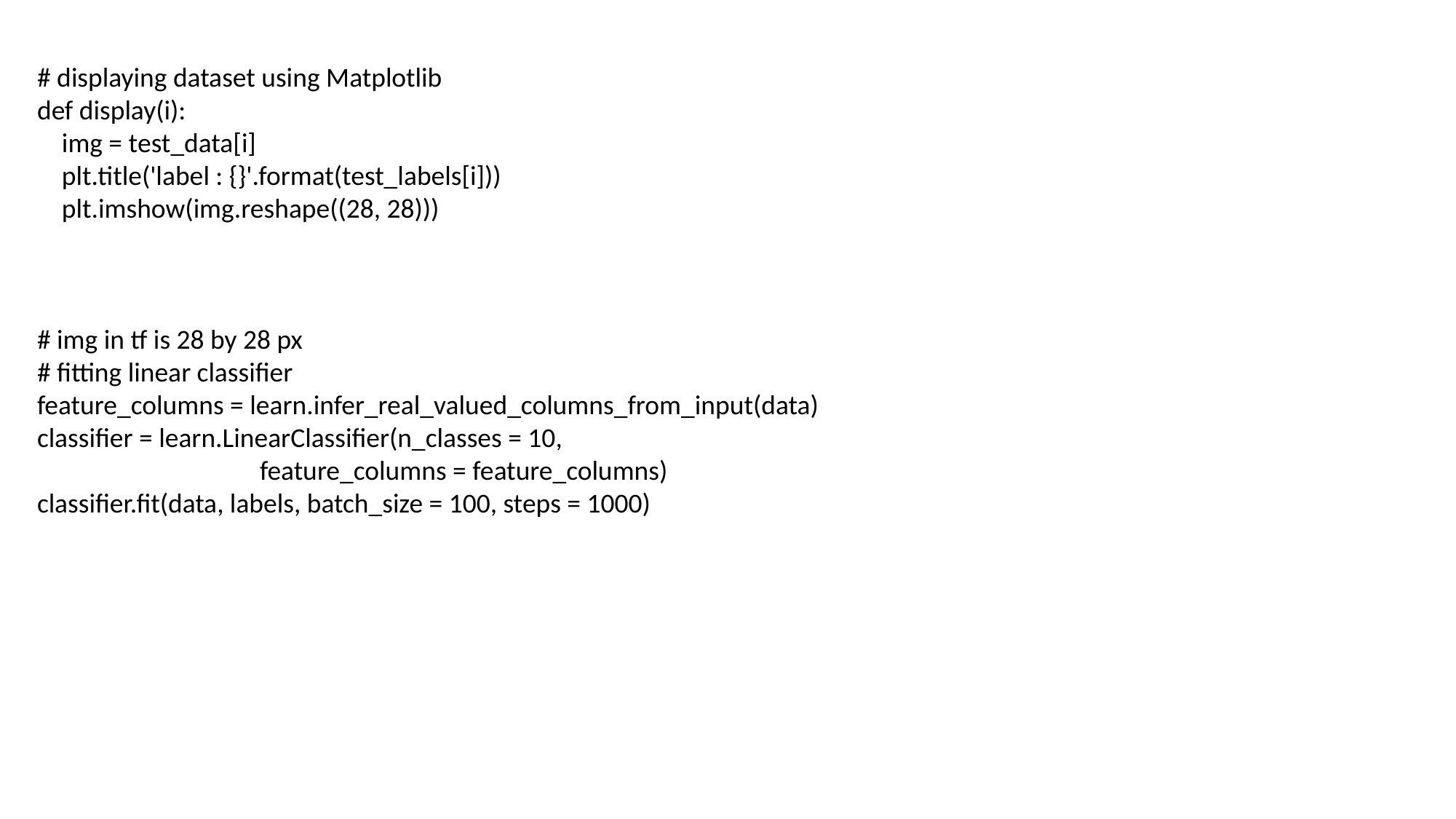

# displaying dataset using Matplotlib
def display(i):
    img = test_data[i]
    plt.title('label : {}'.format(test_labels[i]))
    plt.imshow(img.reshape((28, 28)))

# img in tf is 28 by 28 px
# fitting linear classifier
feature_columns = learn.infer_real_valued_columns_from_input(data)
classifier = learn.LinearClassifier(n_classes = 10,
                                    feature_columns = feature_columns)
classifier.fit(data, labels, batch_size = 100, steps = 1000)